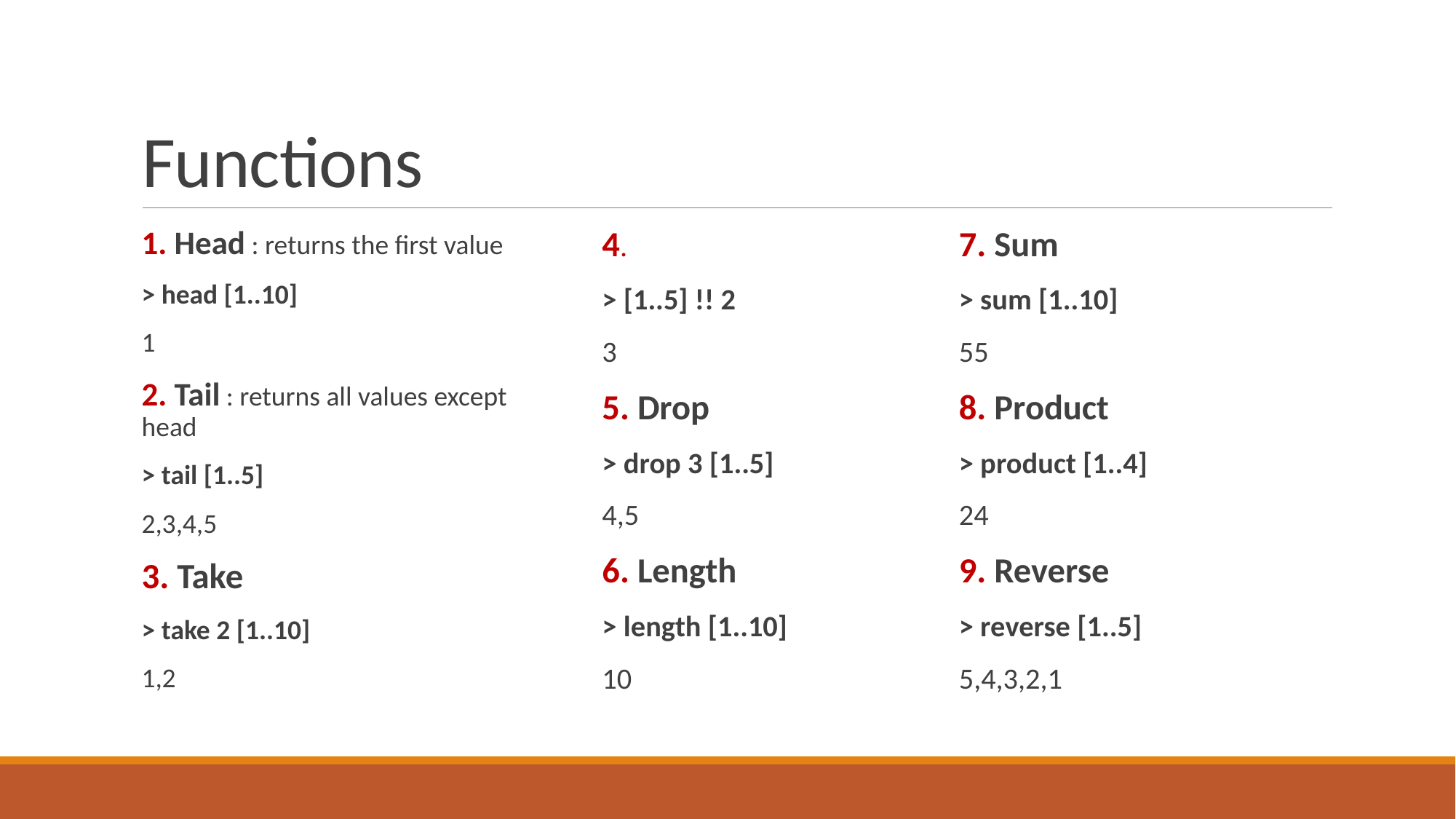

# Functions
1. Head : returns the first value
> head [1..10]
1
2. Tail : returns all values except head
> tail [1..5]
2,3,4,5
3. Take
> take 2 [1..10]
1,2
4.
> [1..5] !! 2
3
5. Drop
> drop 3 [1..5]
4,5
6. Length
> length [1..10]
10
7. Sum
> sum [1..10]
55
8. Product
> product [1..4]
24
9. Reverse
> reverse [1..5]
5,4,3,2,1